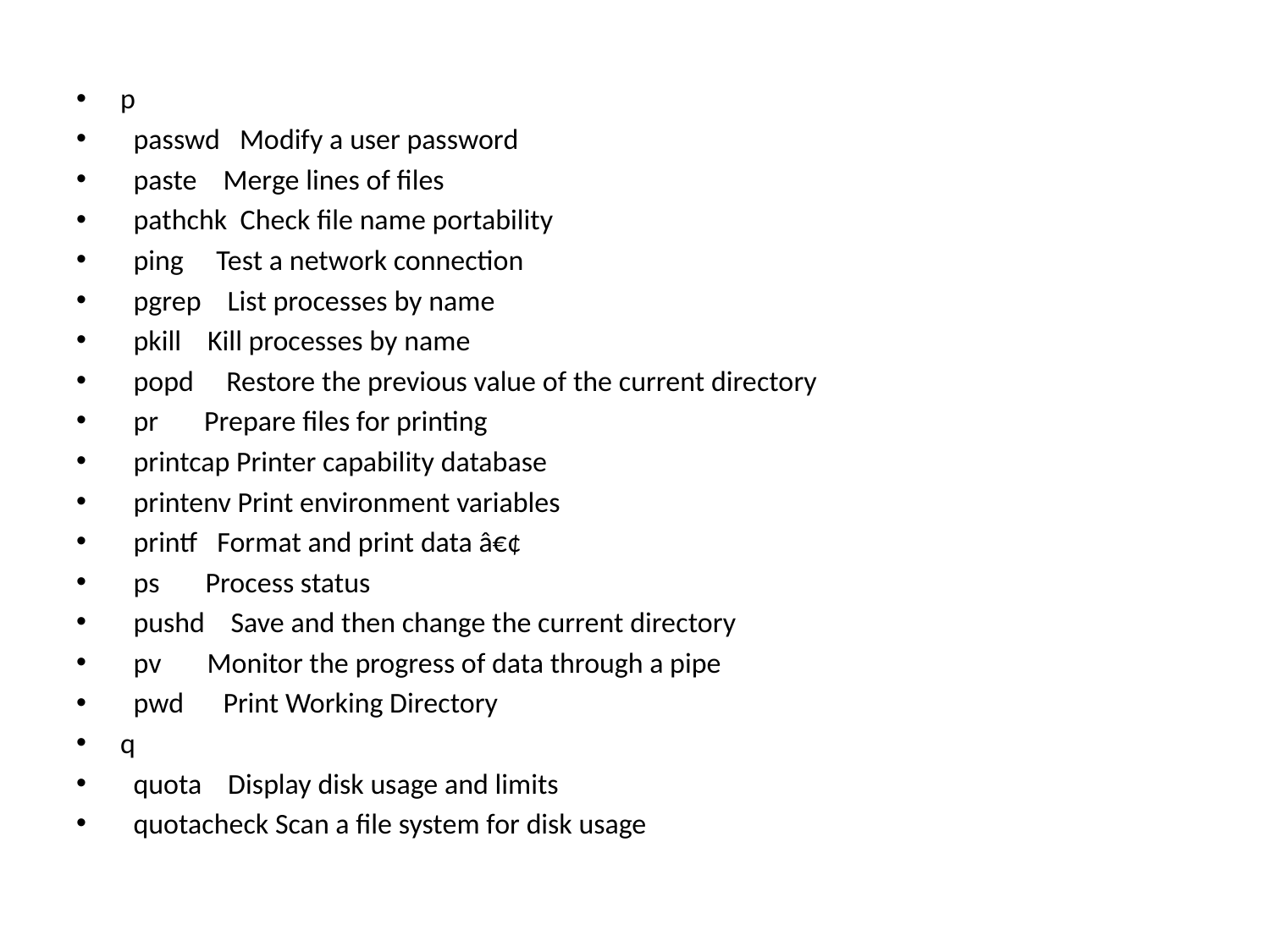

p
  passwd   Modify a user password
  paste    Merge lines of files
  pathchk  Check file name portability
  ping     Test a network connection
  pgrep    List processes by name
  pkill    Kill processes by name
  popd     Restore the previous value of the current directory
  pr       Prepare files for printing
  printcap Printer capability database
  printenv Print environment variables
  printf   Format and print data â€¢
  ps       Process status
  pushd    Save and then change the current directory
  pv       Monitor the progress of data through a pipe
  pwd      Print Working Directory
q
  quota    Display disk usage and limits
  quotacheck Scan a file system for disk usage